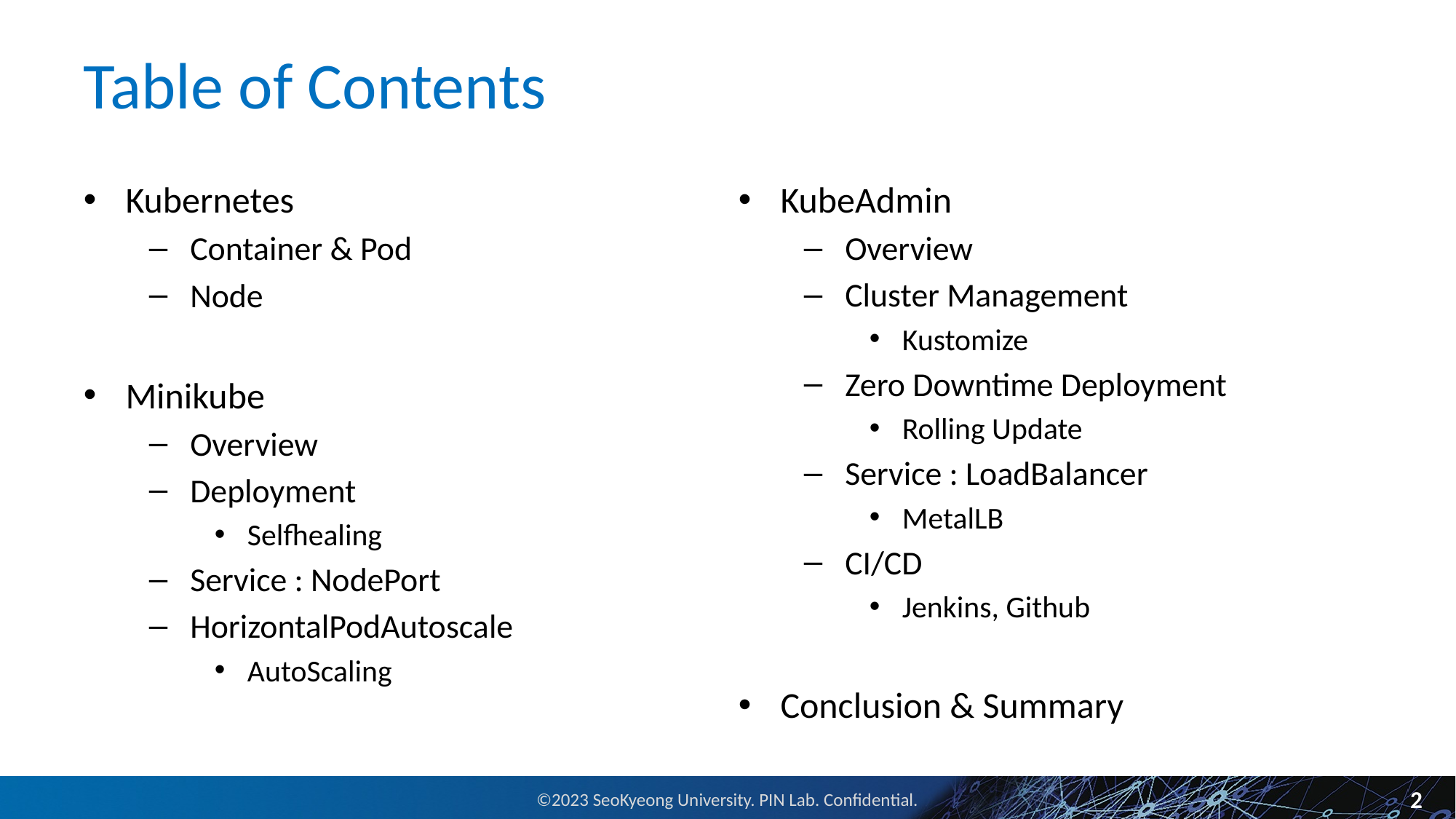

# Table of Contents
Kubernetes
Container & Pod
Node

Minikube
Overview
Deployment
Selfhealing
Service : NodePort
HorizontalPodAutoscale
AutoScaling
KubeAdmin
Overview
Cluster Management
Kustomize
Zero Downtime Deployment
Rolling Update
Service : LoadBalancer
MetalLB
CI/CD
Jenkins, Github

Conclusion & Summary
2